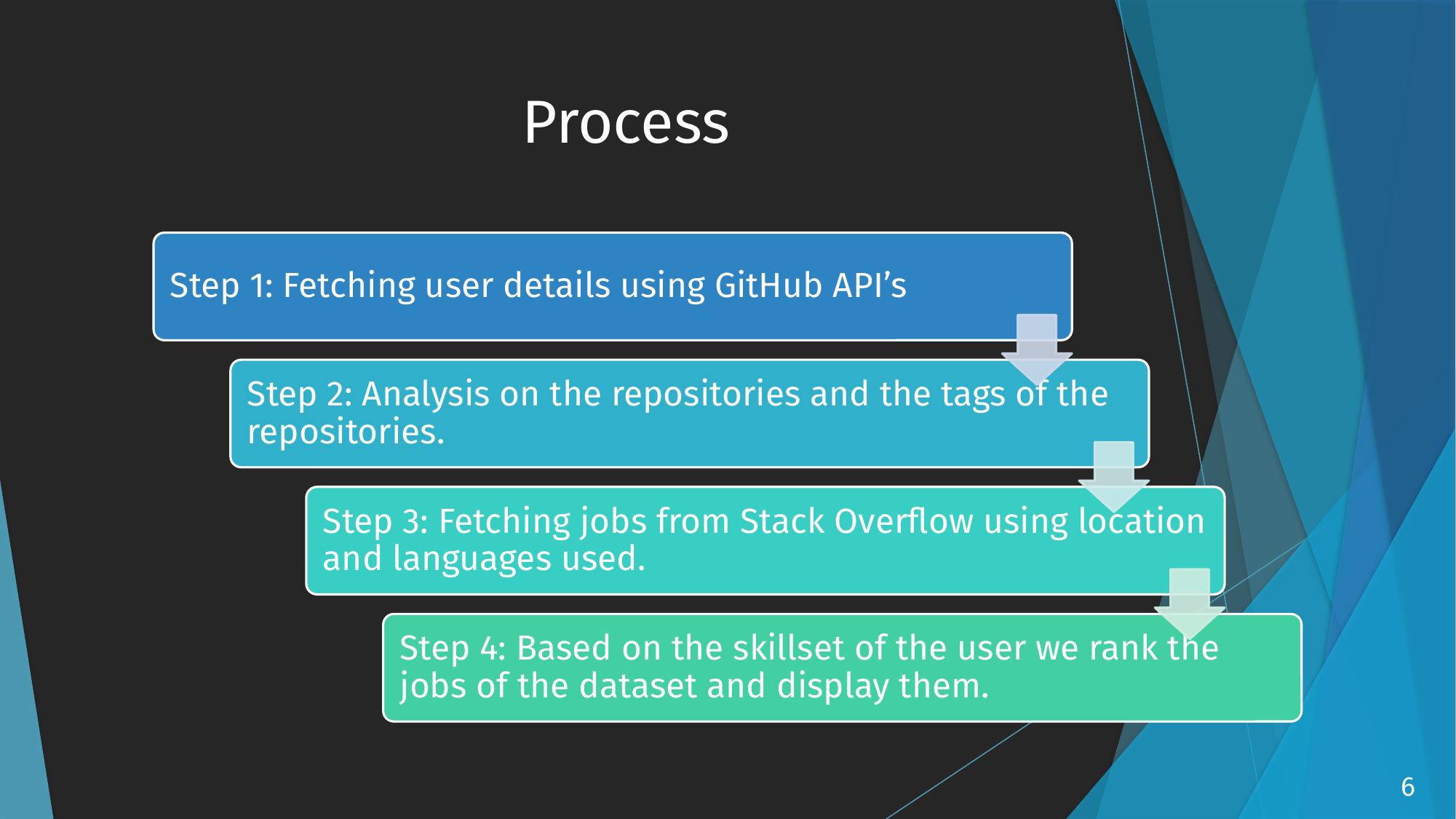

Process
Step 1: Fetching user details using GitHub API’s
Step 2: Analysis on the repositories and the tags of the repositories.
Step 3: Fetching jobs from Stack Overflow using location and languages used.
Step 4: Based on the skillset of the user we rank the jobs of the dataset and display them.

6